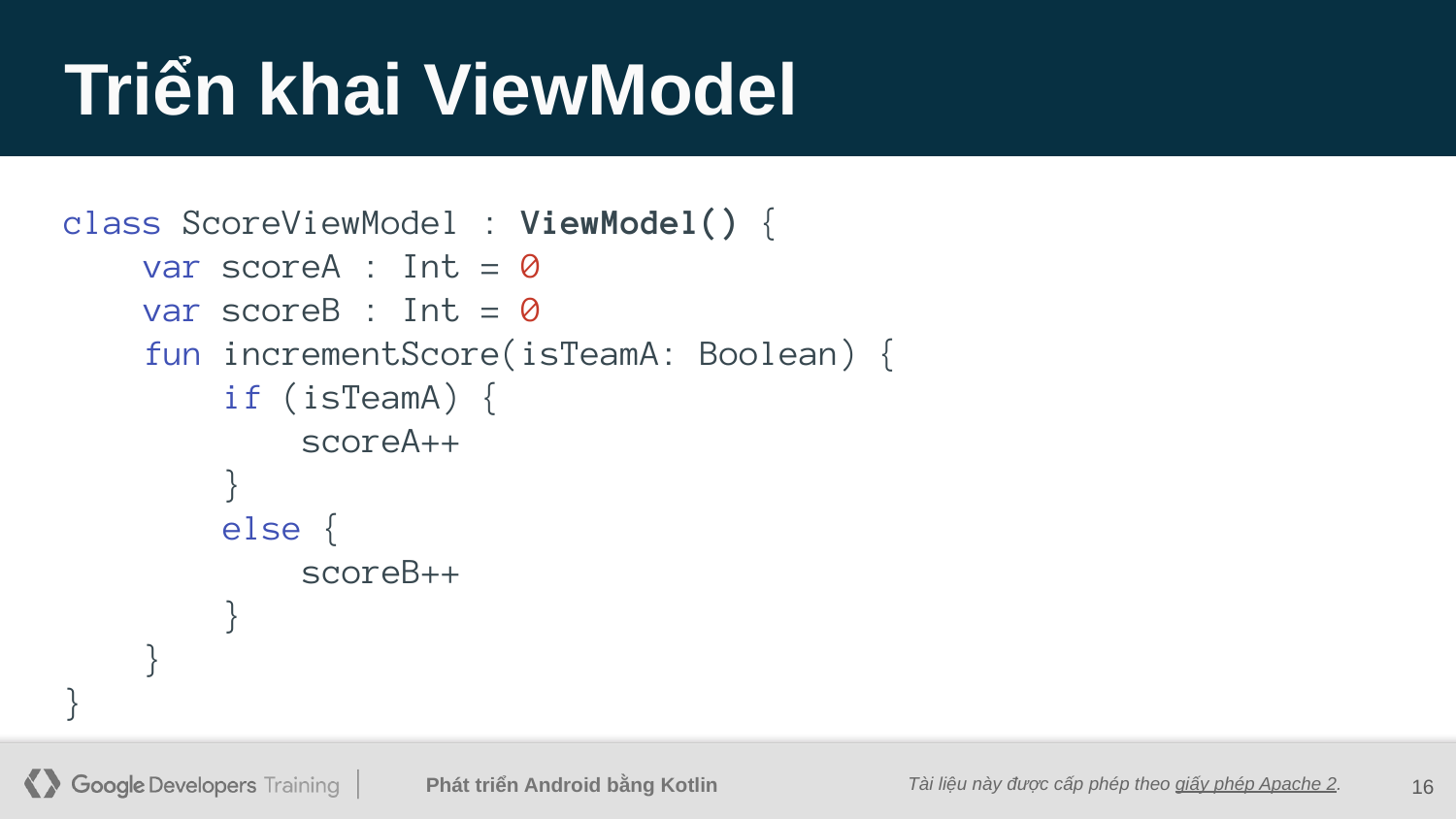

# Triển khai ViewModel
class ScoreViewModel : ViewModel() {
    var scoreA : Int = 0
    var scoreB : Int = 0
    fun incrementScore(isTeamA: Boolean) {
        if (isTeamA) {
            scoreA++
        }
        else {
            scoreB++
        }
    }
}
16